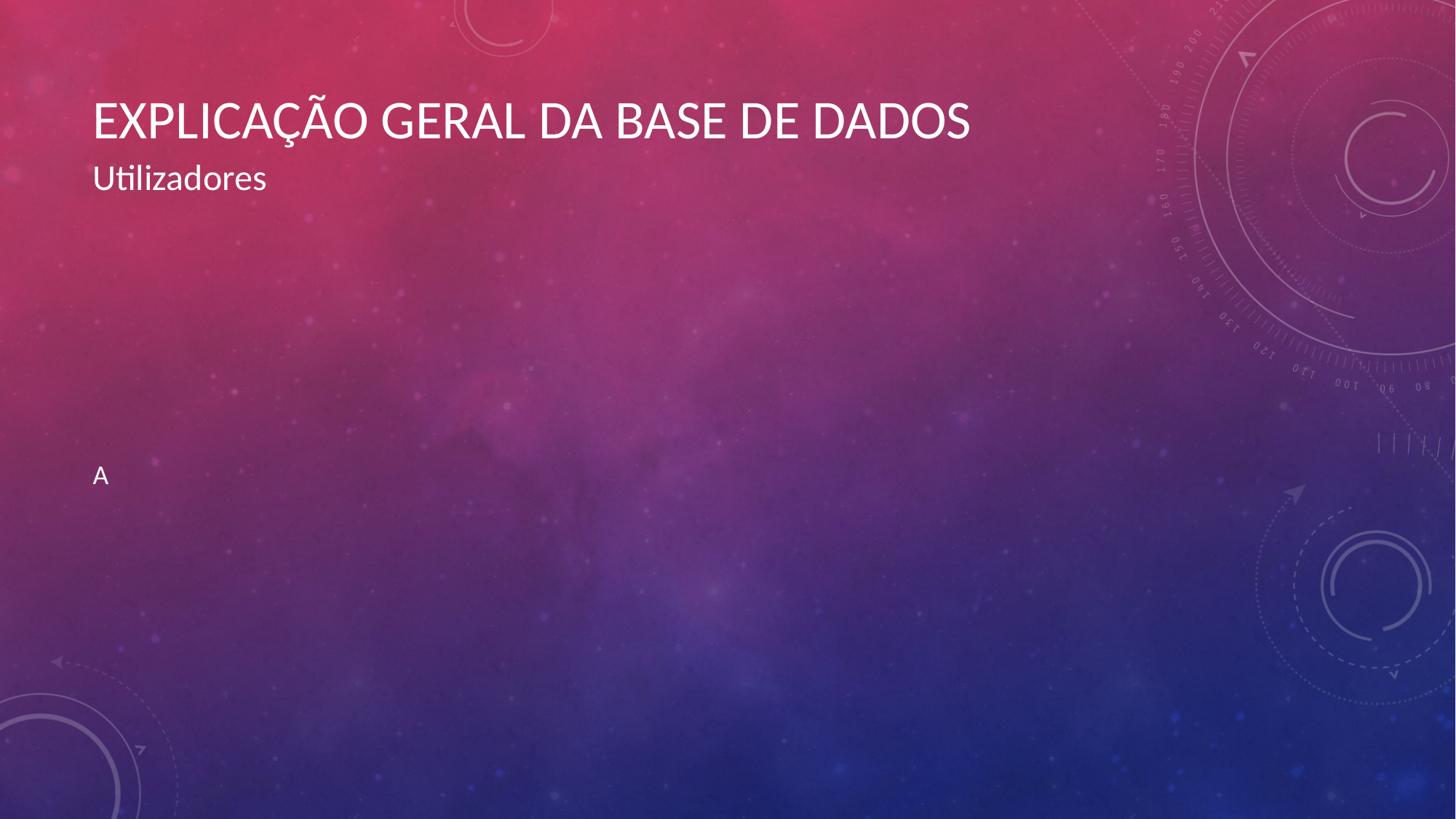

# Explicação geral da base de dados
Utilizadores
A